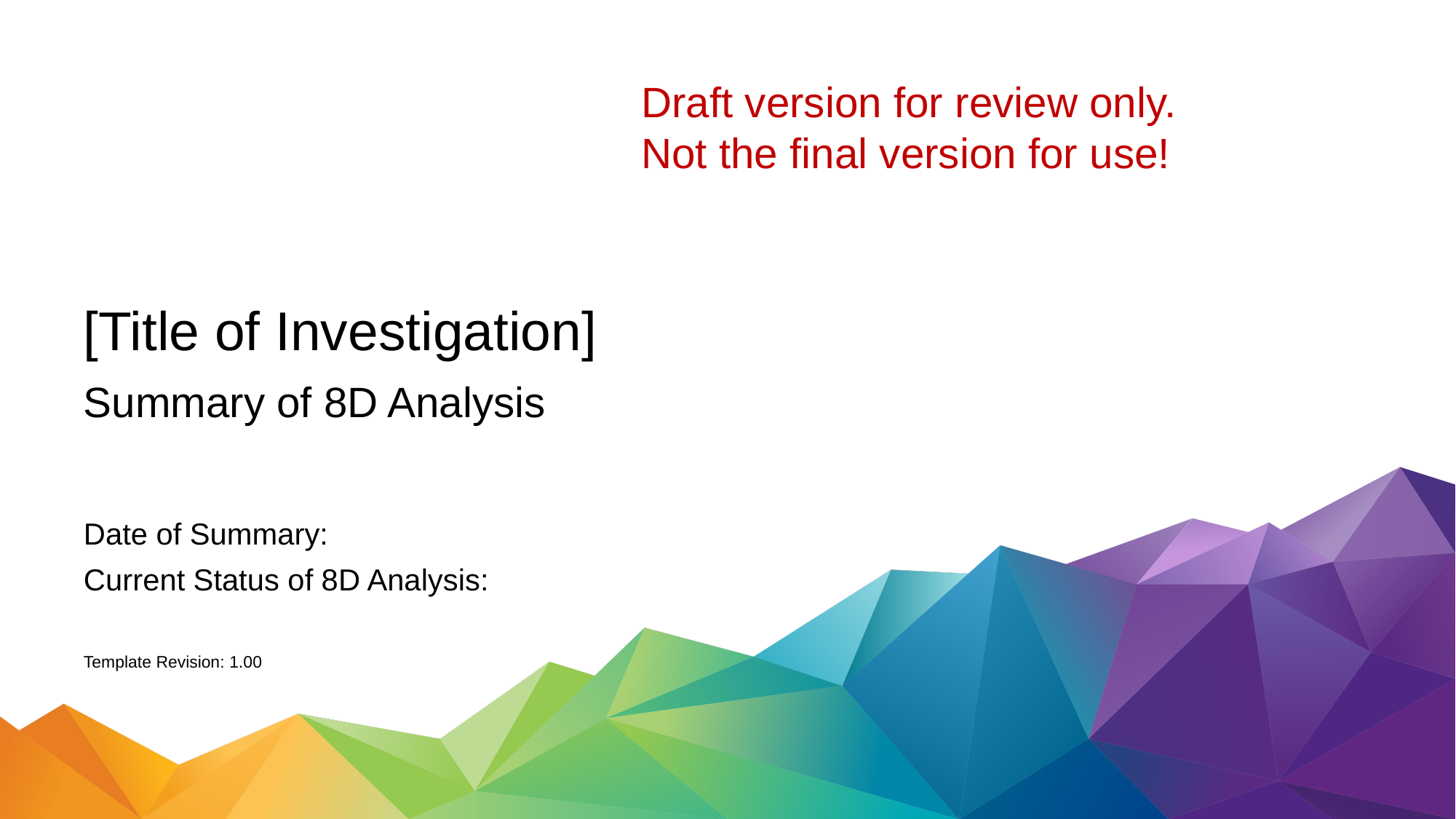

Draft version for review only.
Not the final version for use!
# [Title of Investigation]
Summary of 8D Analysis
Date of Summary:
Current Status of 8D Analysis:

Template Revision: 1.00